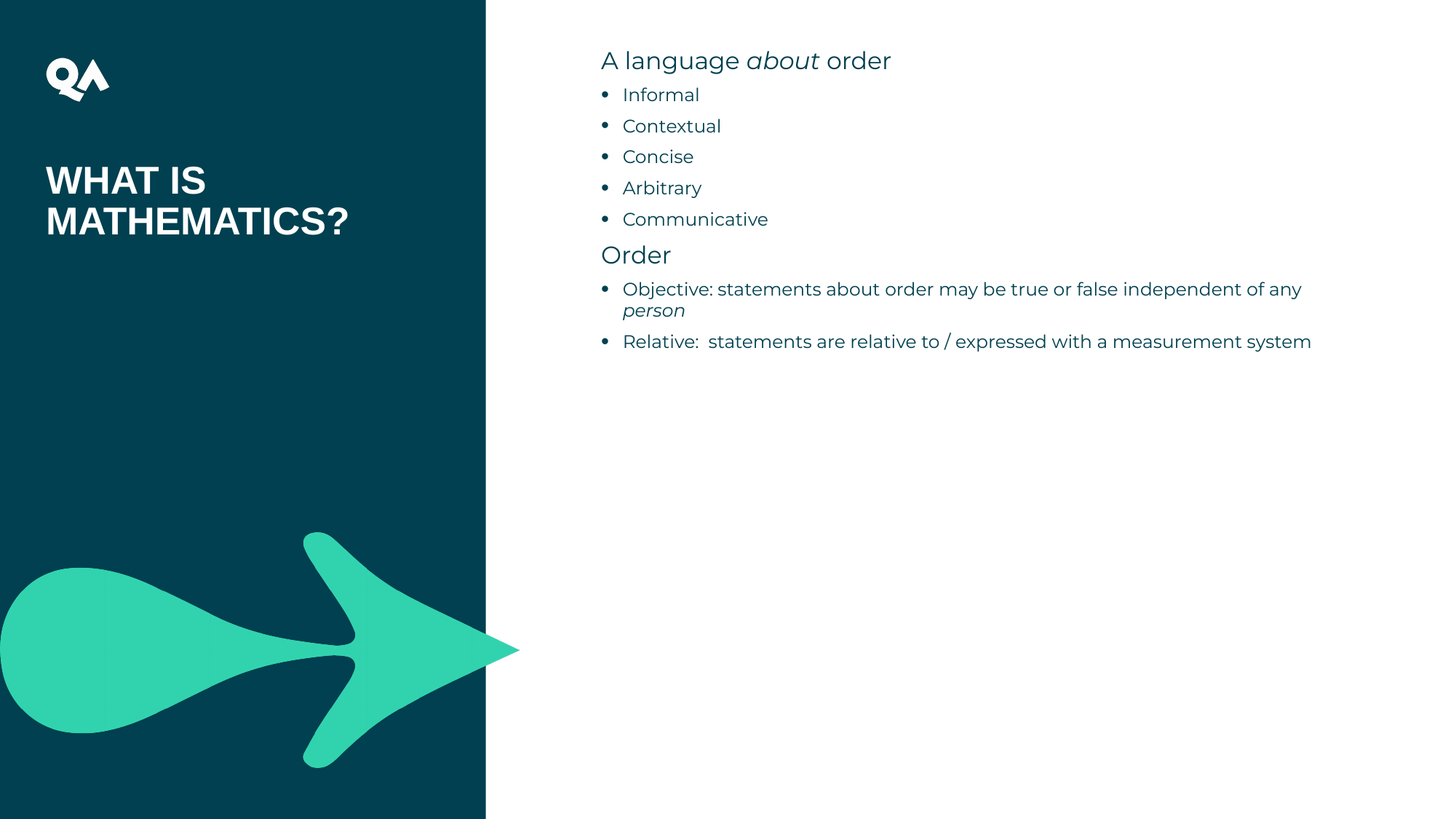

A language about order
Informal
Contextual
Concise
Arbitrary
Communicative
Order
Objective: statements about order may be true or false independent of any person
Relative:  statements are relative to / expressed with a measurement system

# What is Mathematics?